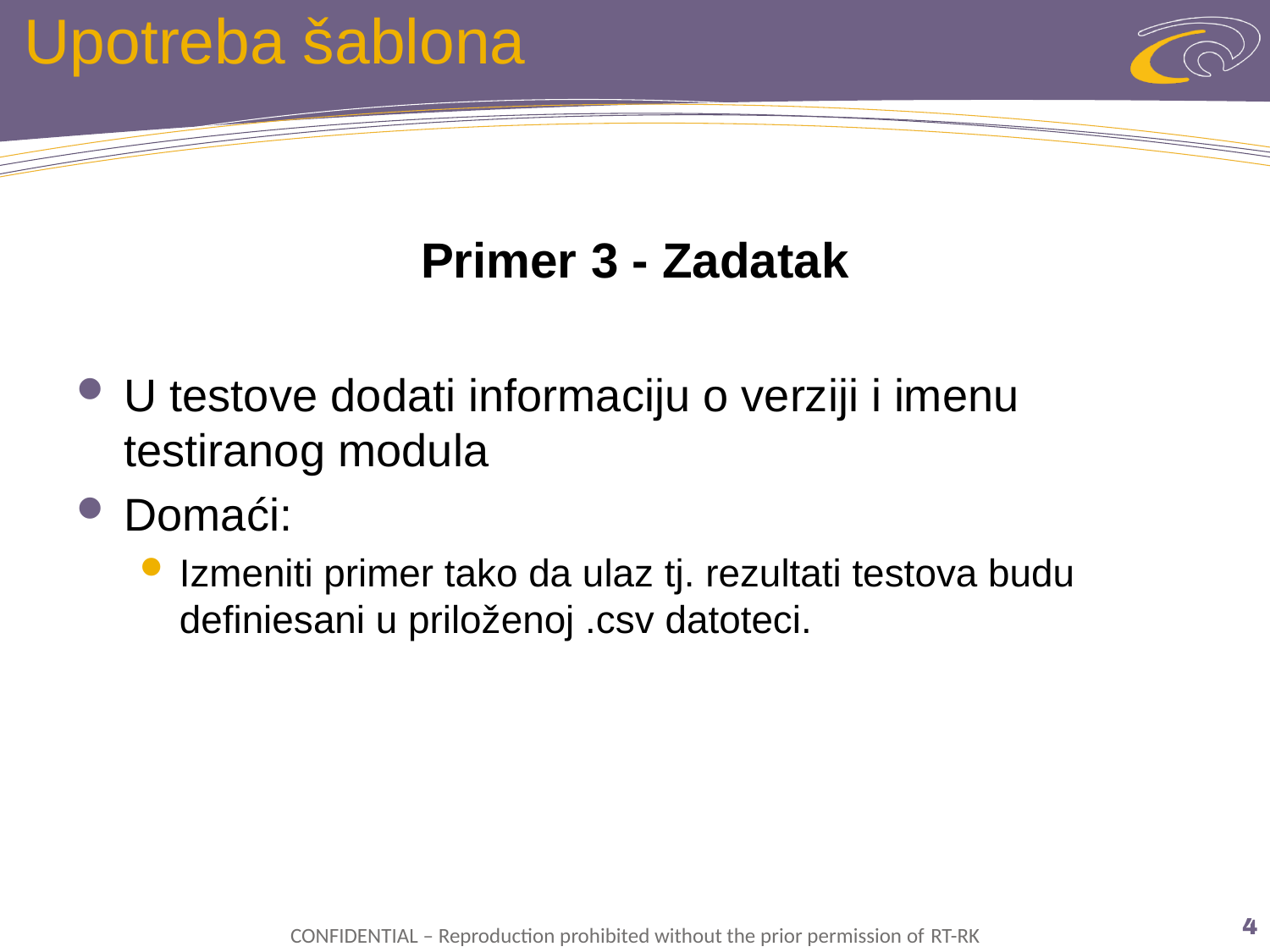

# Upotreba šablona
Primer 3 - Zadatak

U testove dodati informaciju o verziji i imenu testiranog modula
Domaći:
Izmeniti primer tako da ulaz tj. rezultati testova budu definiesani u priloženoj .csv datoteci.